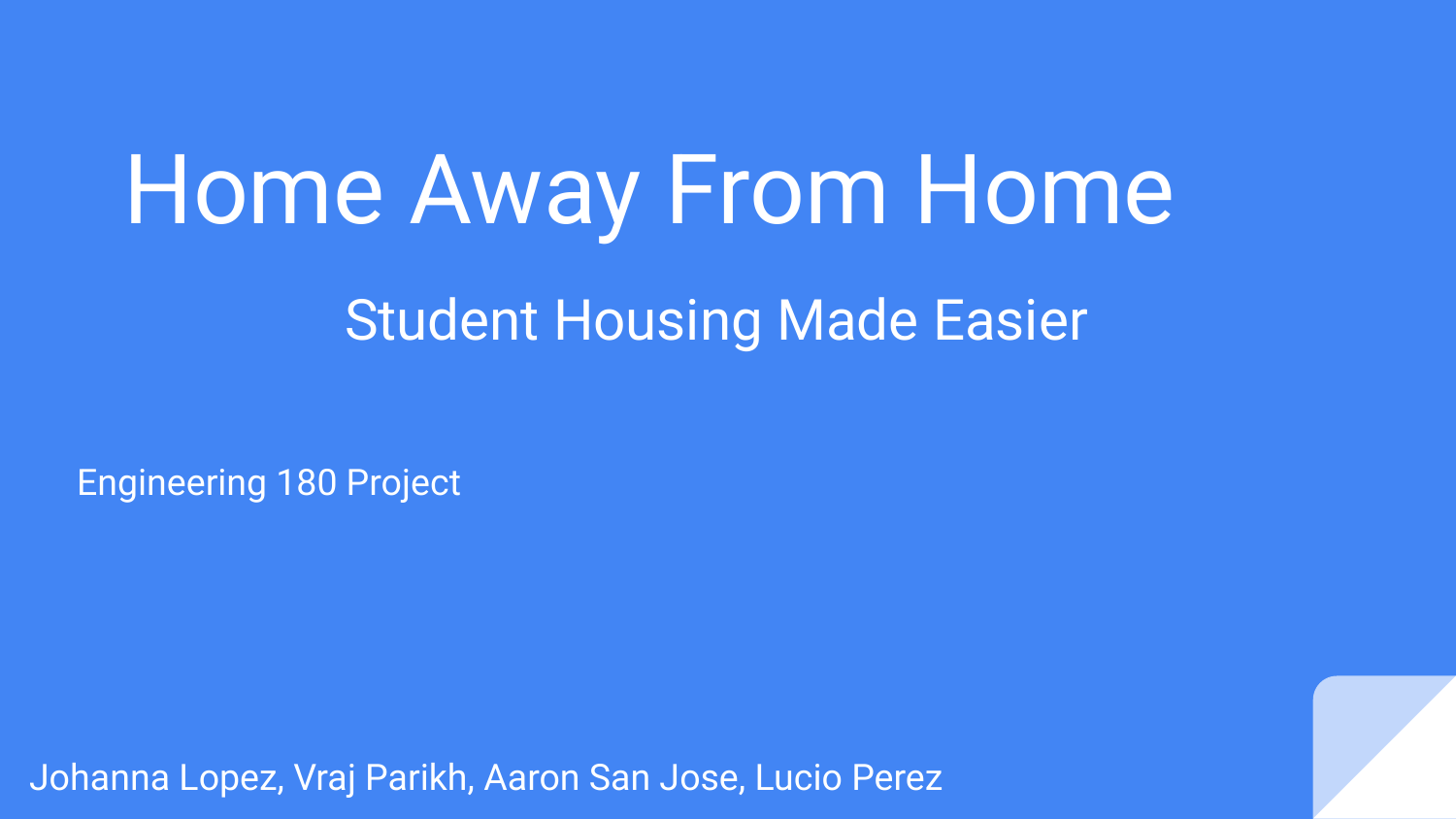

# Home Away From Home
Student Housing Made Easier
Engineering 180 Project

Johanna Lopez, Vraj Parikh, Aaron San Jose, Lucio Perez